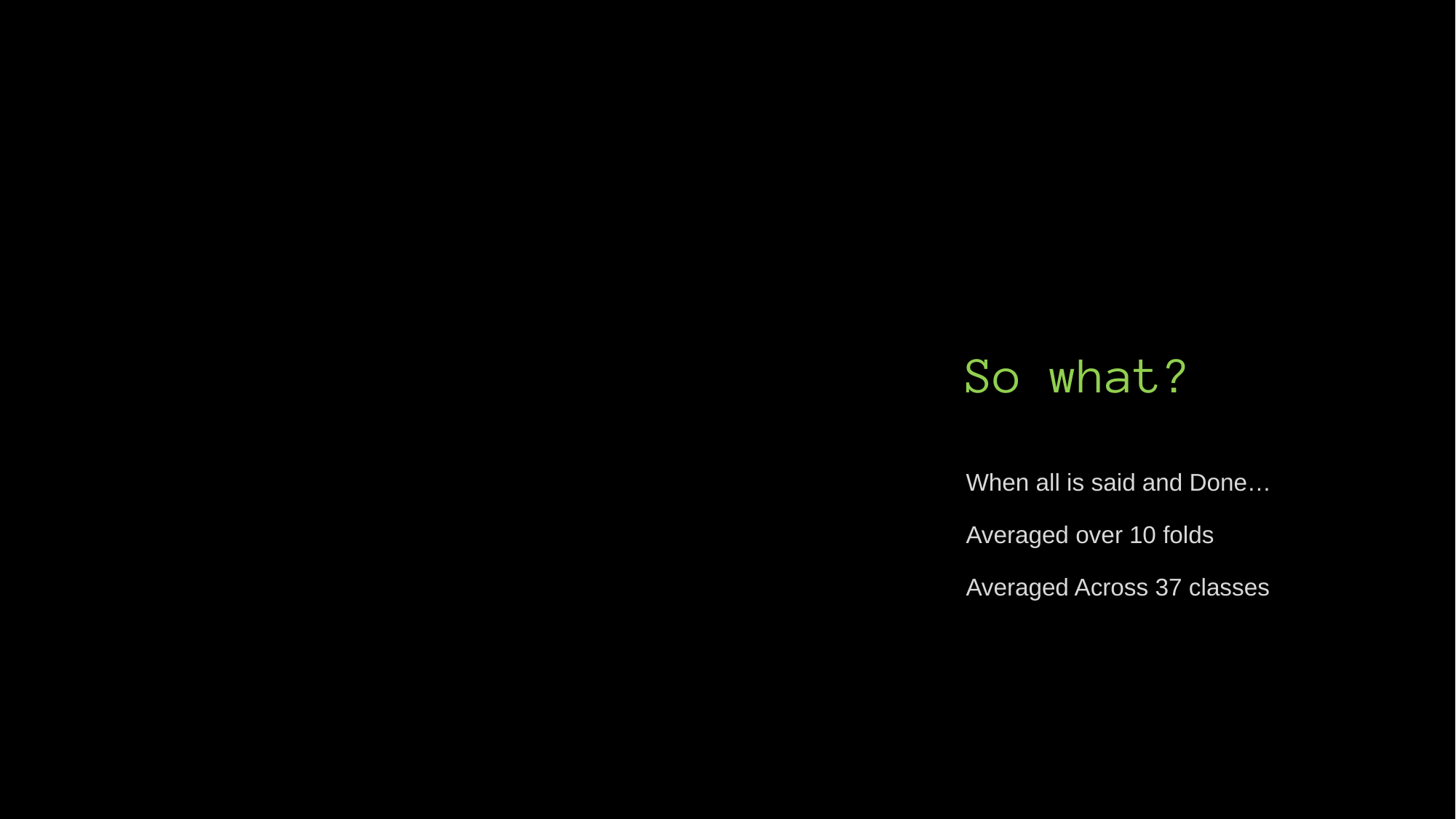

# So what?

When all is said and Done…

Averaged over 10 folds

Averaged Across 37 classes